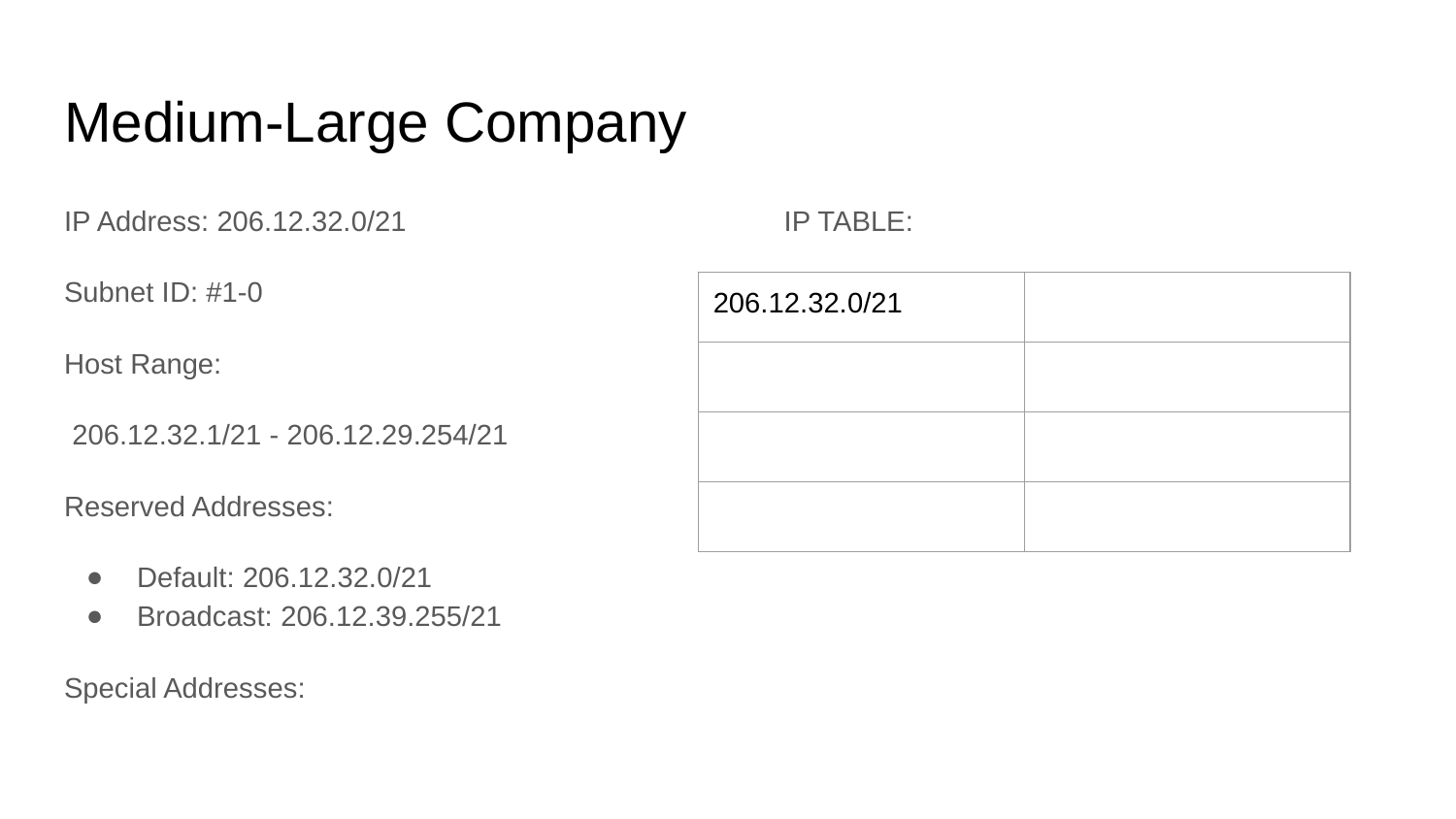

# Medium-Large Company
IP Address: 206.12.32.0/21
Subnet ID: #1-0
Host Range:
 206.12.32.1/21 - 206.12.29.254/21
Reserved Addresses:
Default: 206.12.32.0/21
Broadcast: 206.12.39.255/21
Special Addresses:
IP TABLE:

| 206.12.32.0/21 |  |
| --- | --- |
|  |  |
|  |  |
|  |  |